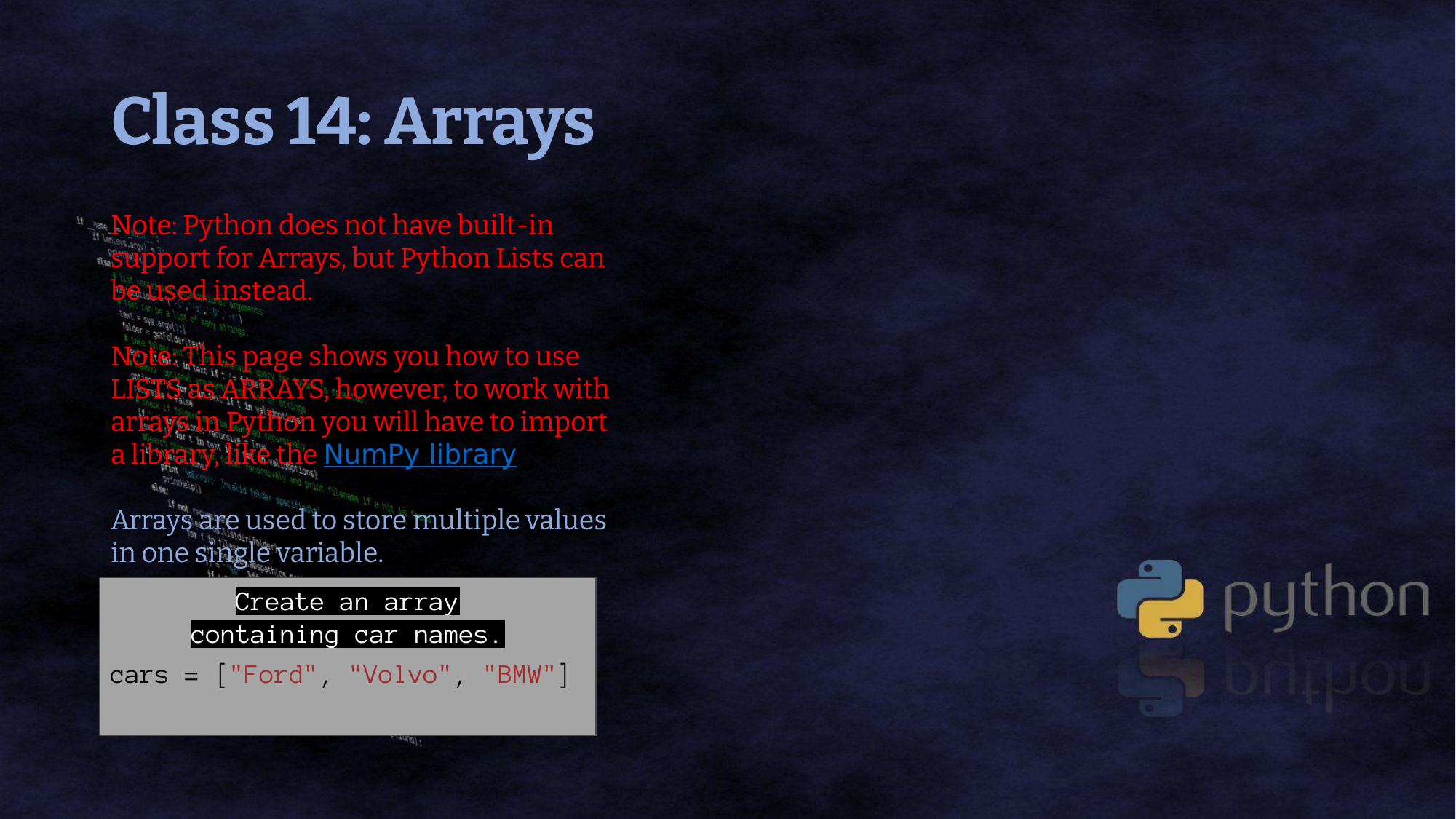

# Class 14: Arrays
Note: Python does not have built-in support for Arrays, but Python Lists can be used instead.

Note: This page shows you how to use LISTS as ARRAYS, however, to work with arrays in Python you will have to import a library, like the NumPy library.

Arrays are used to store multiple values in one single variable.

cars = ["Ford", "Volvo", "BMW"]
Create an array containing car names.